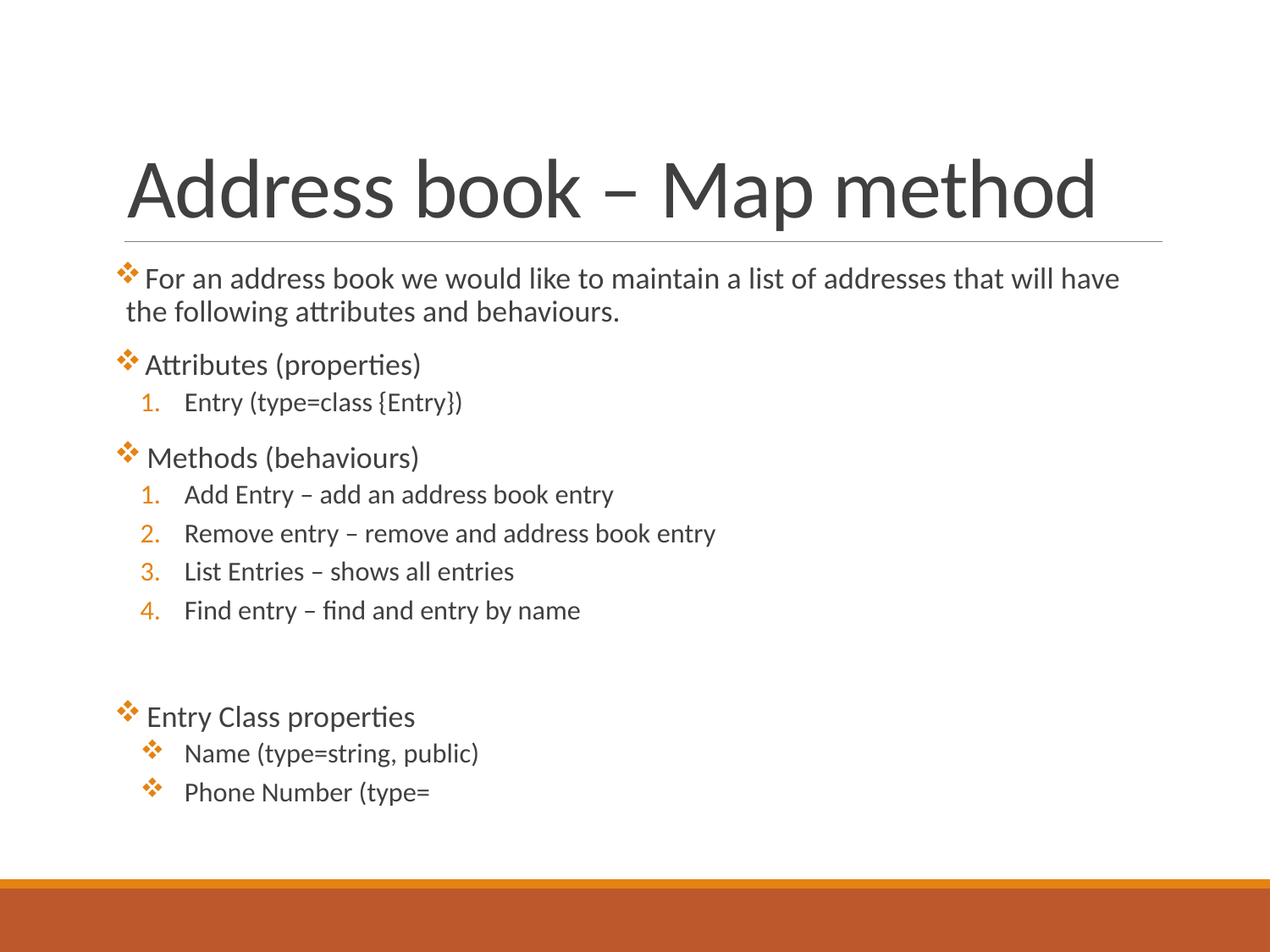

# Address book – Map method
 For an address book we would like to maintain a list of addresses that will have the following attributes and behaviours.
 Attributes (properties)
Entry (type=class {Entry})
Methods (behaviours)
Add Entry – add an address book entry
Remove entry – remove and address book entry
List Entries – shows all entries
Find entry – find and entry by name

Entry Class properties
Name (type=string, public)
Phone Number (type=